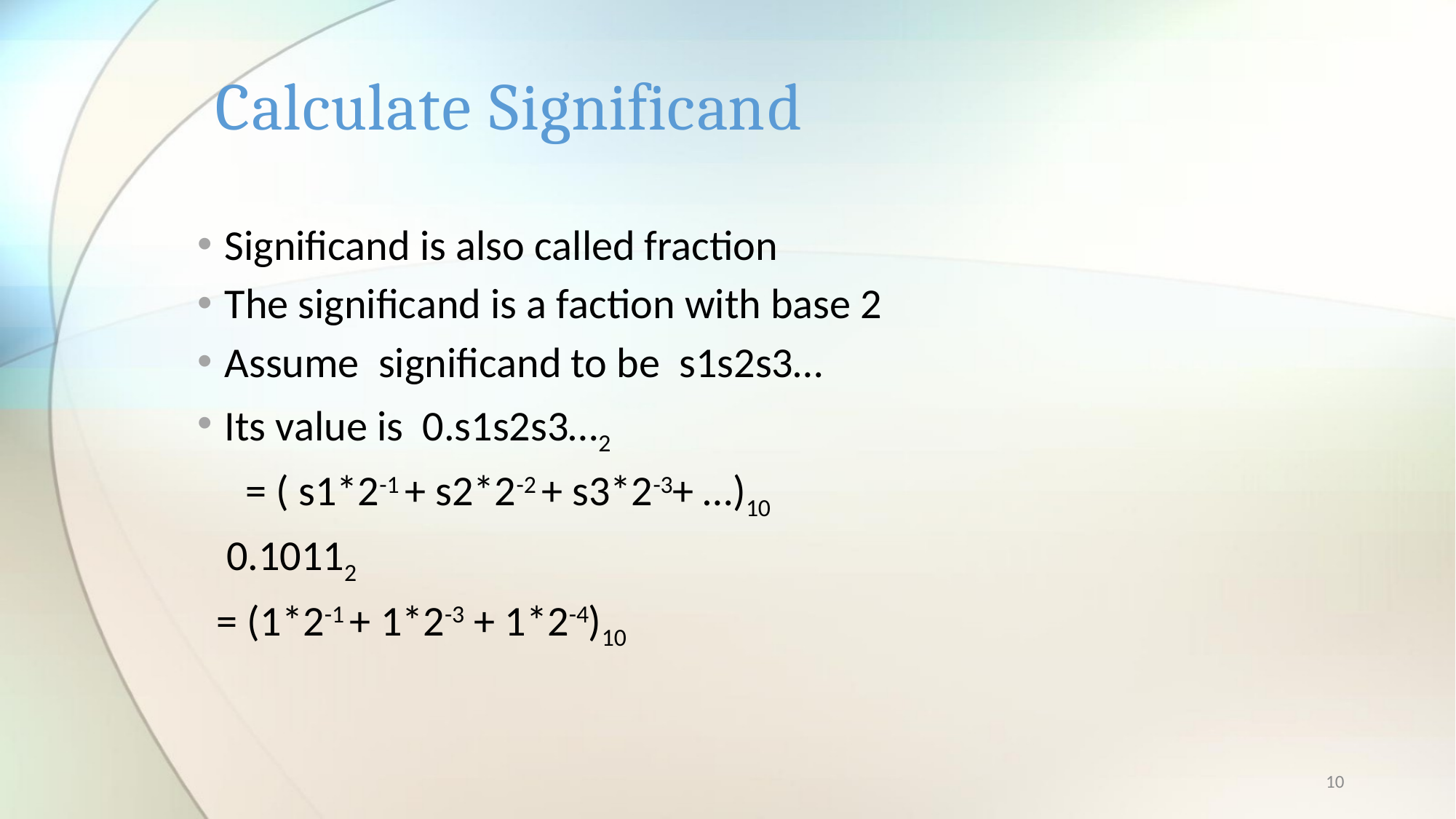

# Calculate Significand
Significand is also called fraction
The significand is a faction with base 2
Assume  significand to be  s1s2s3…
Its value is  0.s1s2s3…2
     = ( s1*2-1 + s2*2-2 + s3*2-3+ …)10
   0.10112
  = (1*2-1 + 1*2-3 + 1*2-4)10
10